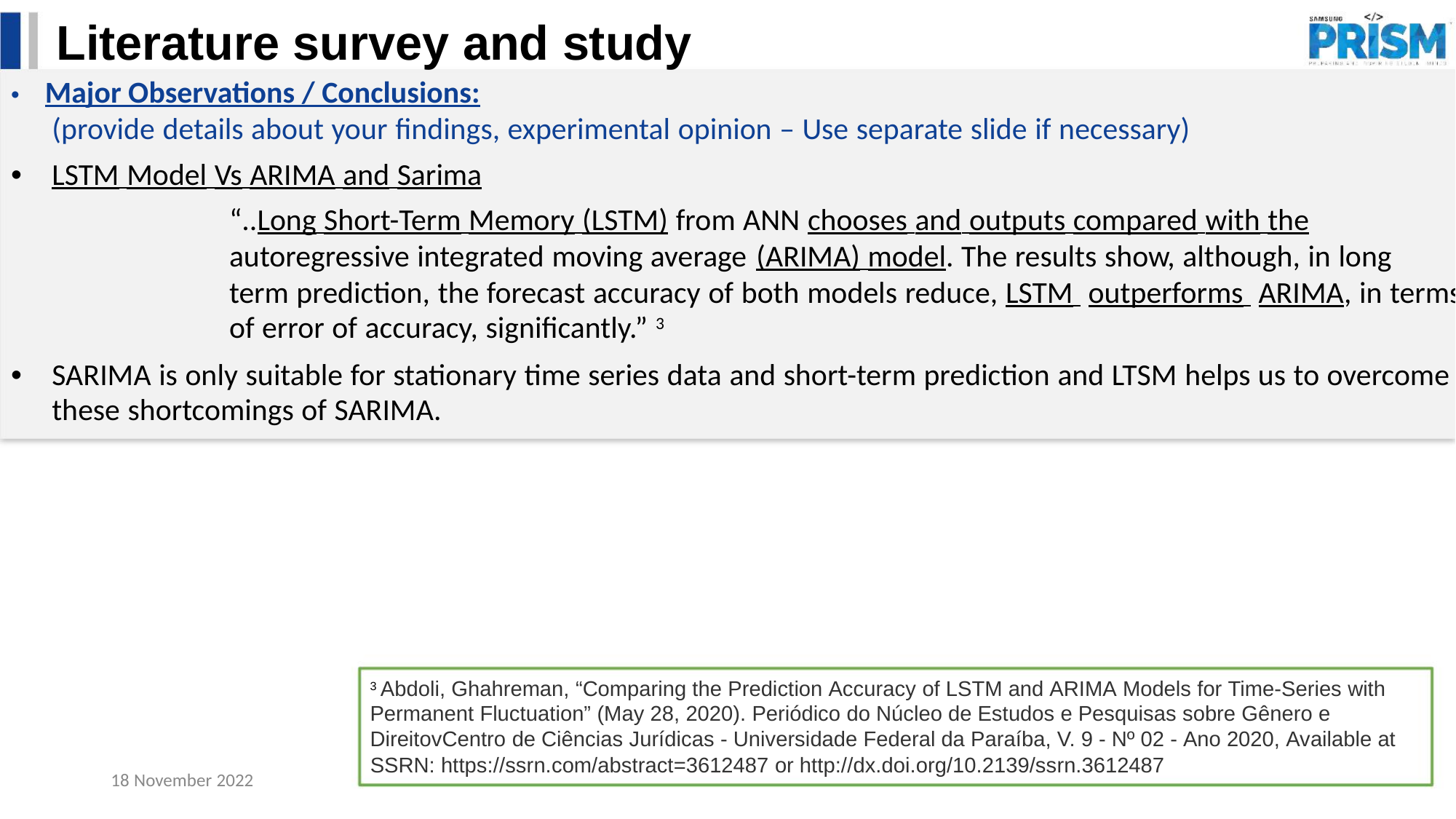

Literature survey and study
• Major Observations / Conclusions:
(provide details about your findings, experimental opinion – Use separate slide if necessary)
• LSTM Model Vs ARIMA and Sarima
“..Long Short-Term Memory (LSTM) from ANN chooses and outputs compared with the
autoregressive integrated moving average (ARIMA) model. The results show, although, in long
term prediction, the forecast accuracy of both models reduce, LSTM  outperforms  ARIMA, in terms
of error of accuracy, significantly.” 3
• SARIMA is only suitable for stationary time series data and short-term prediction and LTSM helps us to overcome
these shortcomings of SARIMA.
3 Abdoli, Ghahreman, “Comparing the Prediction Accuracy of LSTM and ARIMA Models for Time-Series with
Permanent Fluctuation” (May 28, 2020). Periódico do Núcleo de Estudos e Pesquisas sobre Gênero e
DireitovCentro de Ciências Jurídicas - Universidade Federal da Paraíba, V. 9 - Nº 02 - Ano 2020, Available at
SSRN: https://ssrn.com/abstract=3612487 or http://dx.doi.org/10.2139/ssrn.3612487
18 November 2022